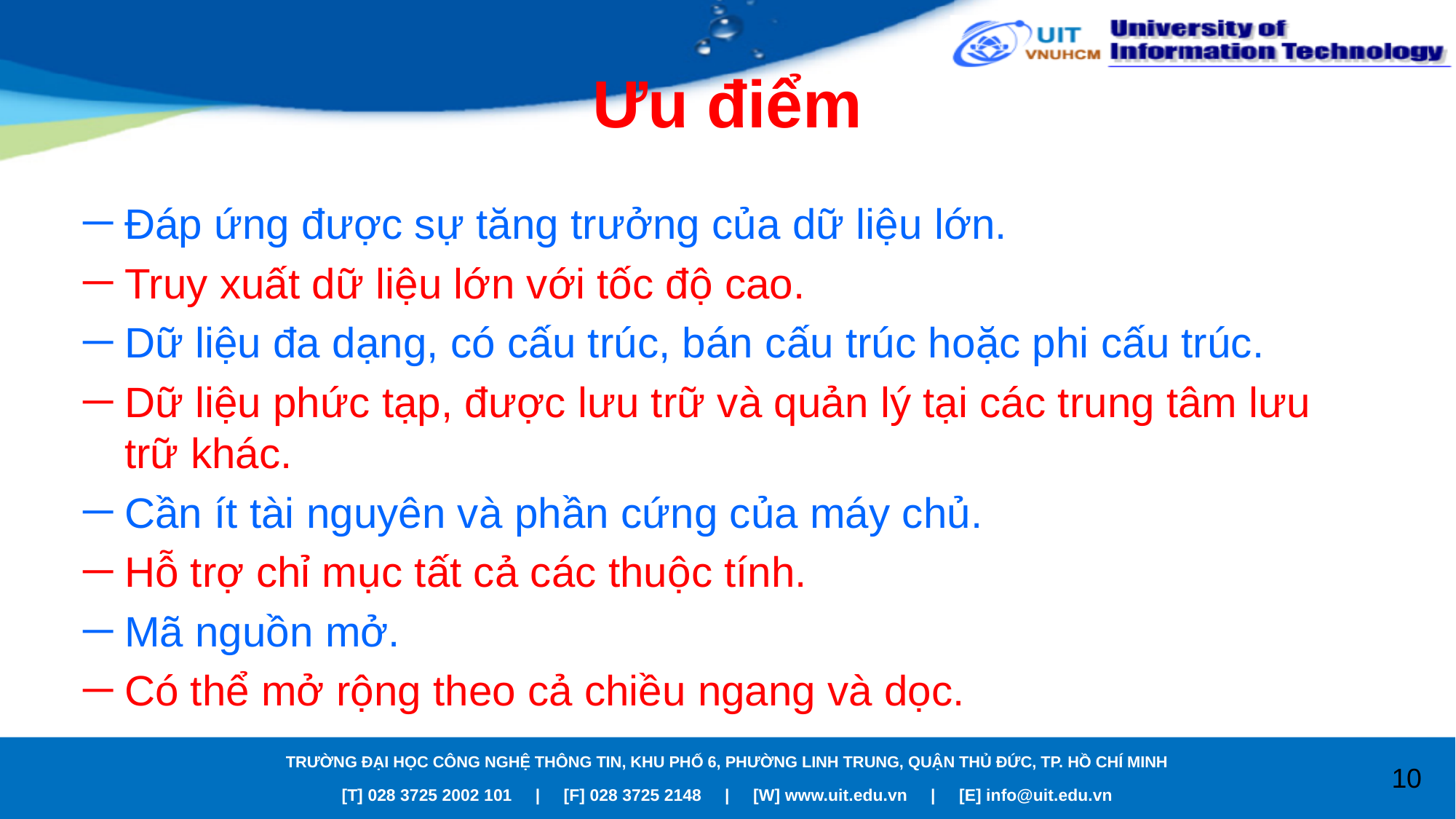

# Ưu điểm
Đáp ứng được sự tăng trưởng của dữ liệu lớn.
Truy xuất dữ liệu lớn với tốc độ cao.
Dữ liệu đa dạng, có cấu trúc, bán cấu trúc hoặc phi cấu trúc.
Dữ liệu phức tạp, được lưu trữ và quản lý tại các trung tâm lưu trữ khác.
Cần ít tài nguyên và phần cứng của máy chủ.
Hỗ trợ chỉ mục tất cả các thuộc tính.
Mã nguồn mở.
Có thể mở rộng theo cả chiều ngang và dọc.